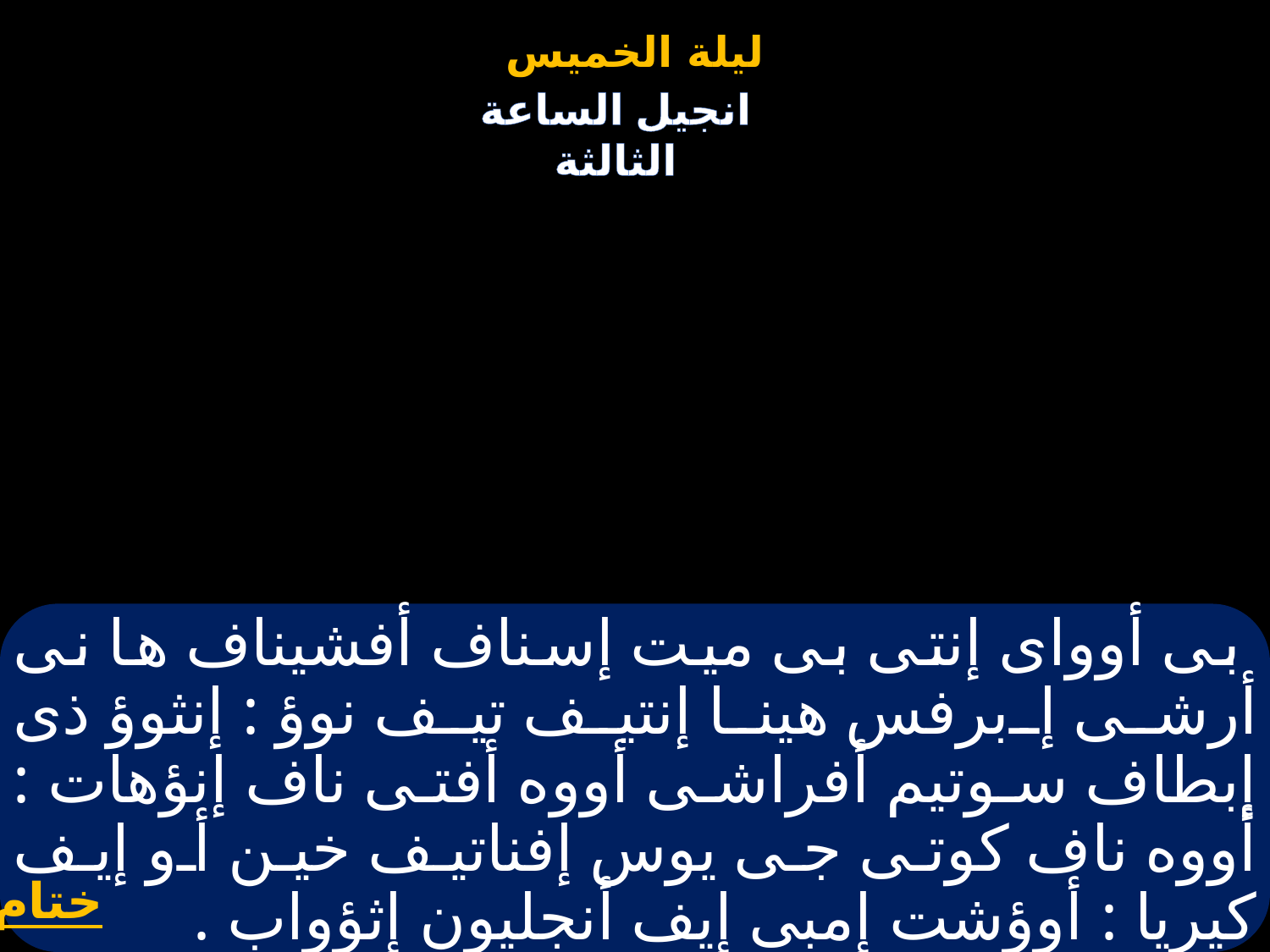

# بى أوواى إنتى بى ميت إسناف أفشيناف ها نى أرشى إبرفس هينا إنتيف تيف نوؤ : إنثوؤ ذى إبطاف سوتيم أفراشى أووه أفتى ناف إنؤهات : أووه ناف كوتى جى يوس إفناتيف خين أو إيف كيريا : أوؤشت إمبى إيف أنجليون إثؤواب .